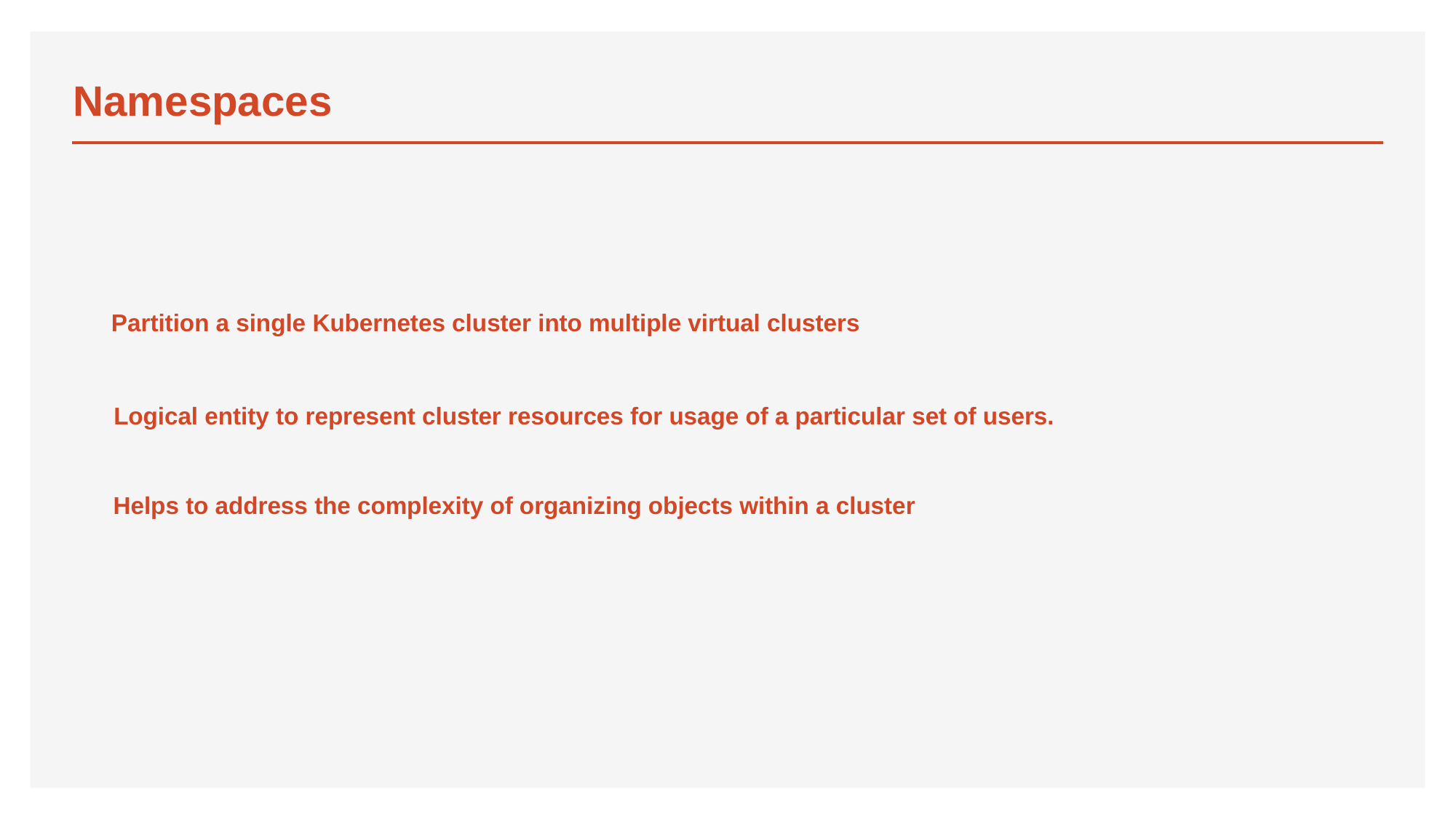

# Namespaces
Partition a single Kubernetes cluster into multiple virtual clusters
Logical entity to represent cluster resources for usage of a particular set of users.
Helps to address the complexity of organizing objects within a cluster